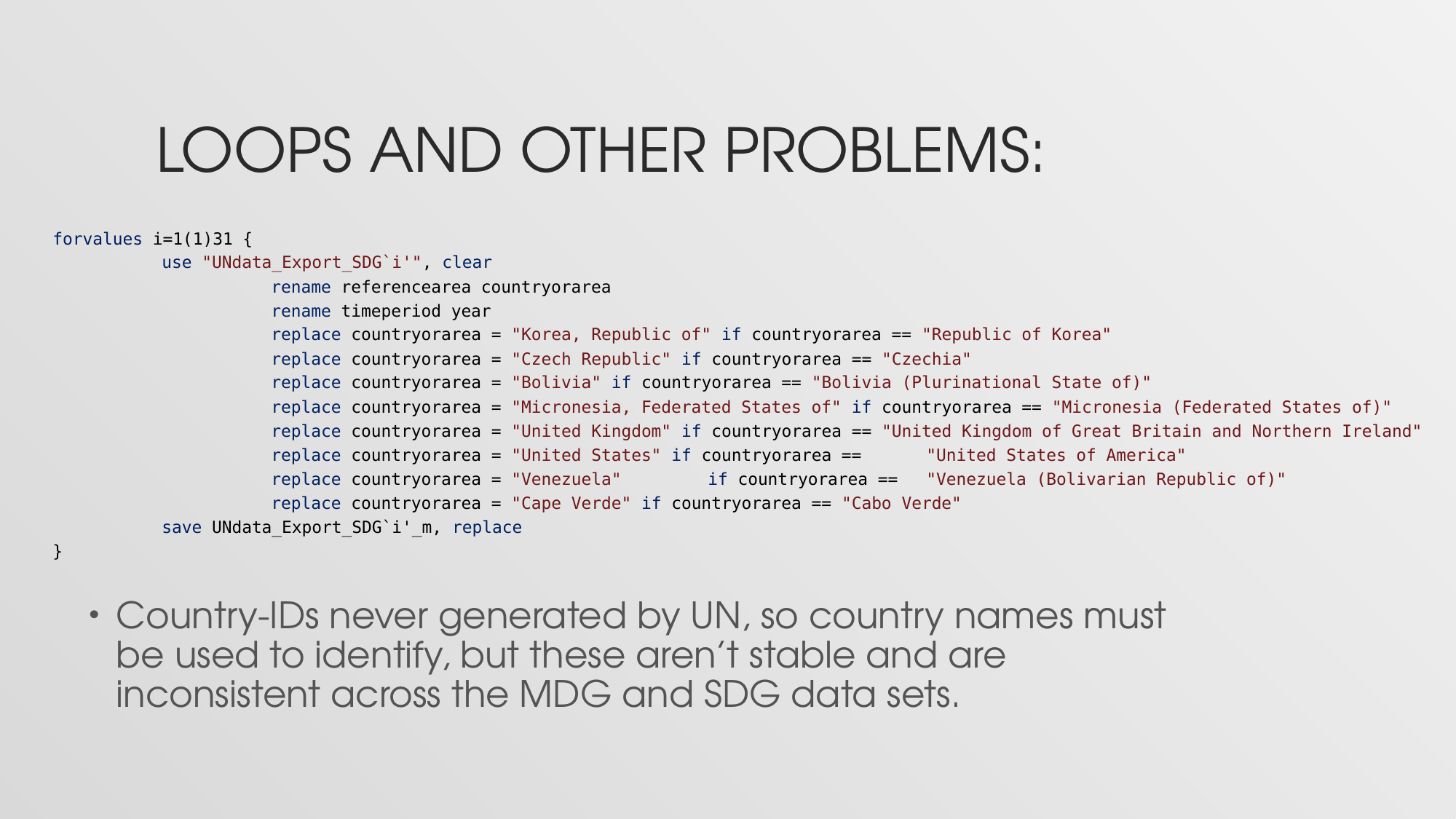

# Loops and other problems:
forvalues i=1(1)31 {
	use "UNdata_Export_SDG`i'", clear
		rename referencearea countryorarea
		rename timeperiod year
		replace countryorarea = "Korea, Republic of" if countryorarea == "Republic of Korea"
		replace countryorarea = "Czech Republic" if countryorarea == "Czechia"
		replace countryorarea = "Bolivia" if countryorarea == "Bolivia (Plurinational State of)"
		replace countryorarea = "Micronesia, Federated States of" if countryorarea == "Micronesia (Federated States of)"
		replace countryorarea = "United Kingdom" if countryorarea == "United Kingdom of Great Britain and Northern Ireland"
		replace countryorarea = "United States" if countryorarea ==	"United States of America"
		replace countryorarea = "Venezuela"	if countryorarea ==	"Venezuela (Bolivarian Republic of)"
		replace countryorarea = "Cape Verde" if countryorarea == "Cabo Verde"
	save UNdata_Export_SDG`i'_m, replace
}

Country-IDs never generated by UN, so country names must be used to identify, but these aren’t stable and are inconsistent across the MDG and SDG data sets.